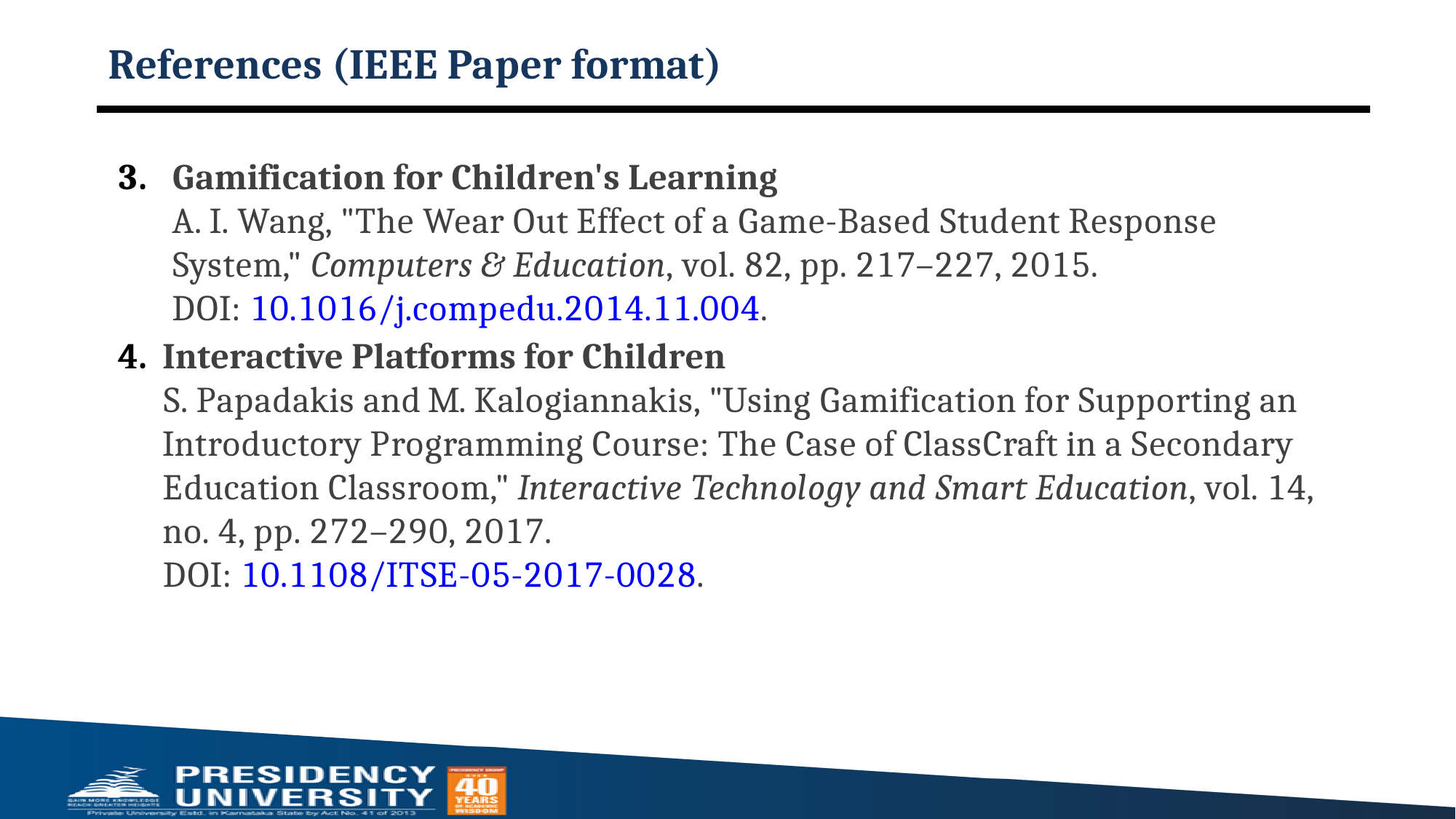

# References (IEEE Paper format)
Gamification for Children's Learning
A. I. Wang, "The Wear Out Effect of a Game-Based Student Response System," Computers & Education, vol. 82, pp. 217–227, 2015.
DOI: 10.1016/j.compedu.2014.11.004.
Interactive Platforms for Children
S. Papadakis and M. Kalogiannakis, "Using Gamification for Supporting an Introductory Programming Course: The Case of ClassCraft in a Secondary Education Classroom," Interactive Technology and Smart Education, vol. 14, no. 4, pp. 272–290, 2017.
DOI: 10.1108/ITSE-05-2017-0028.